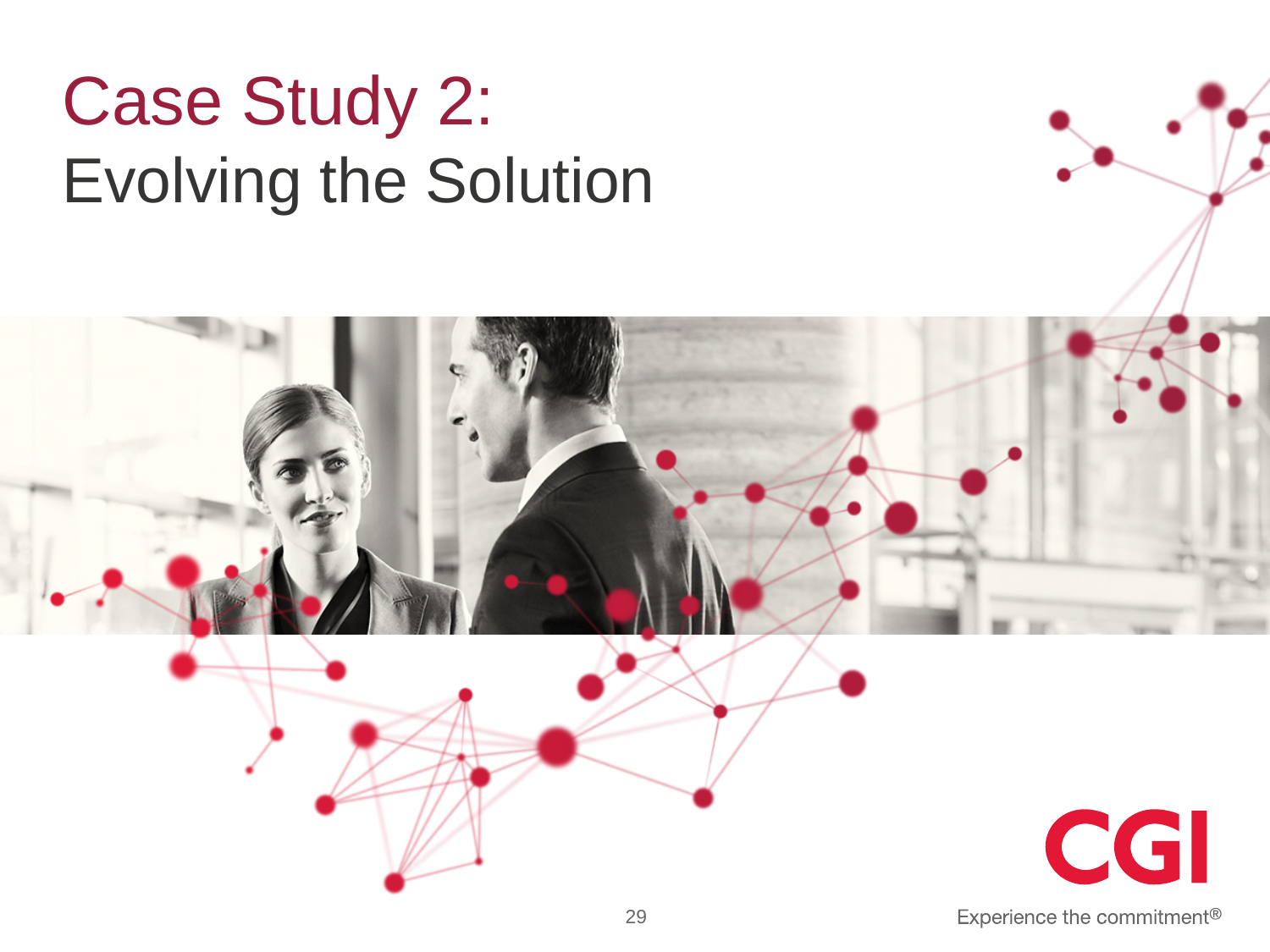

# Case Study 2:
Evolving the Solution
29